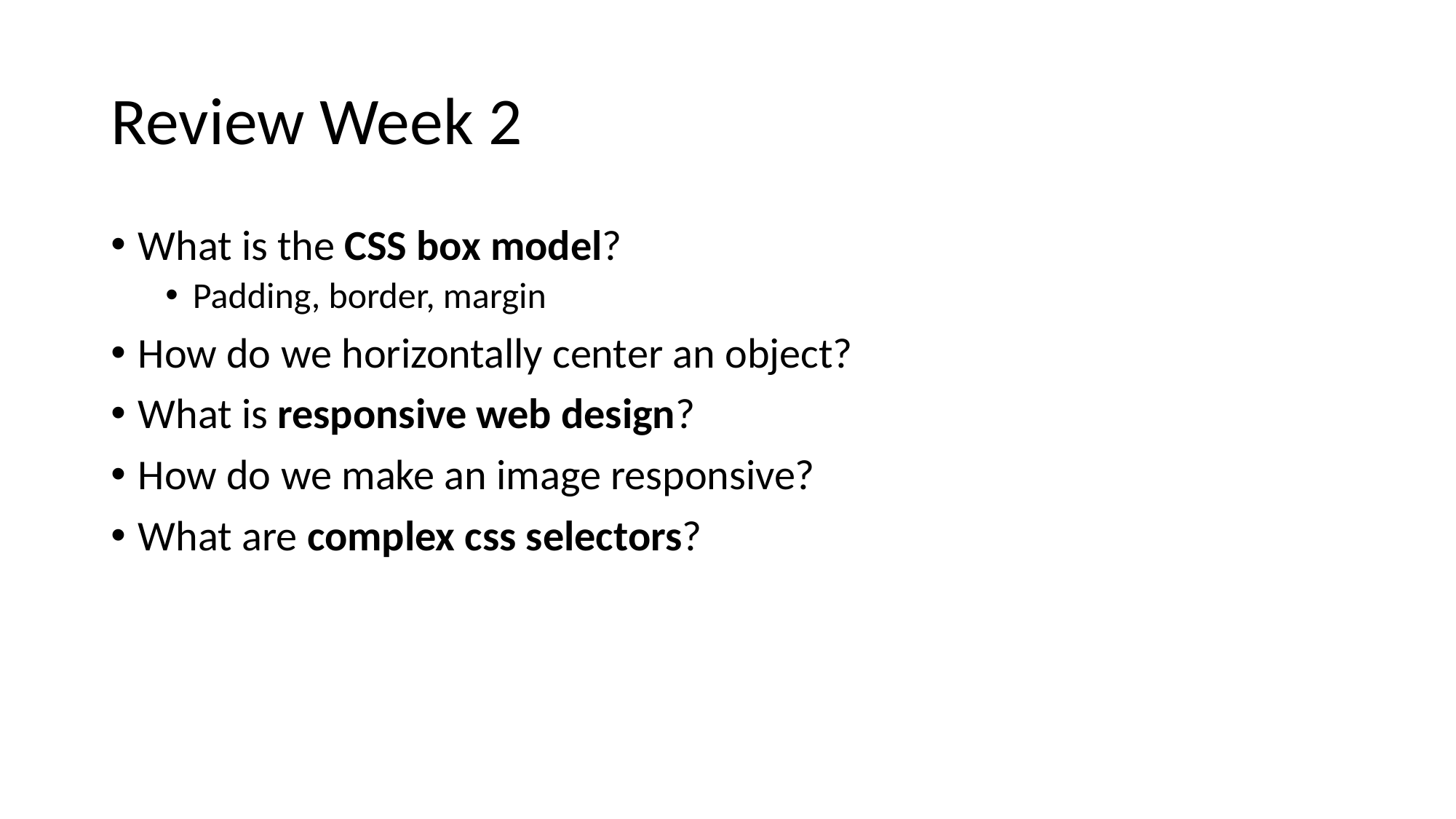

# Review Week 2
What is the CSS box model?
Padding, border, margin
How do we horizontally center an object?
What is responsive web design?
How do we make an image responsive?
What are complex css selectors?